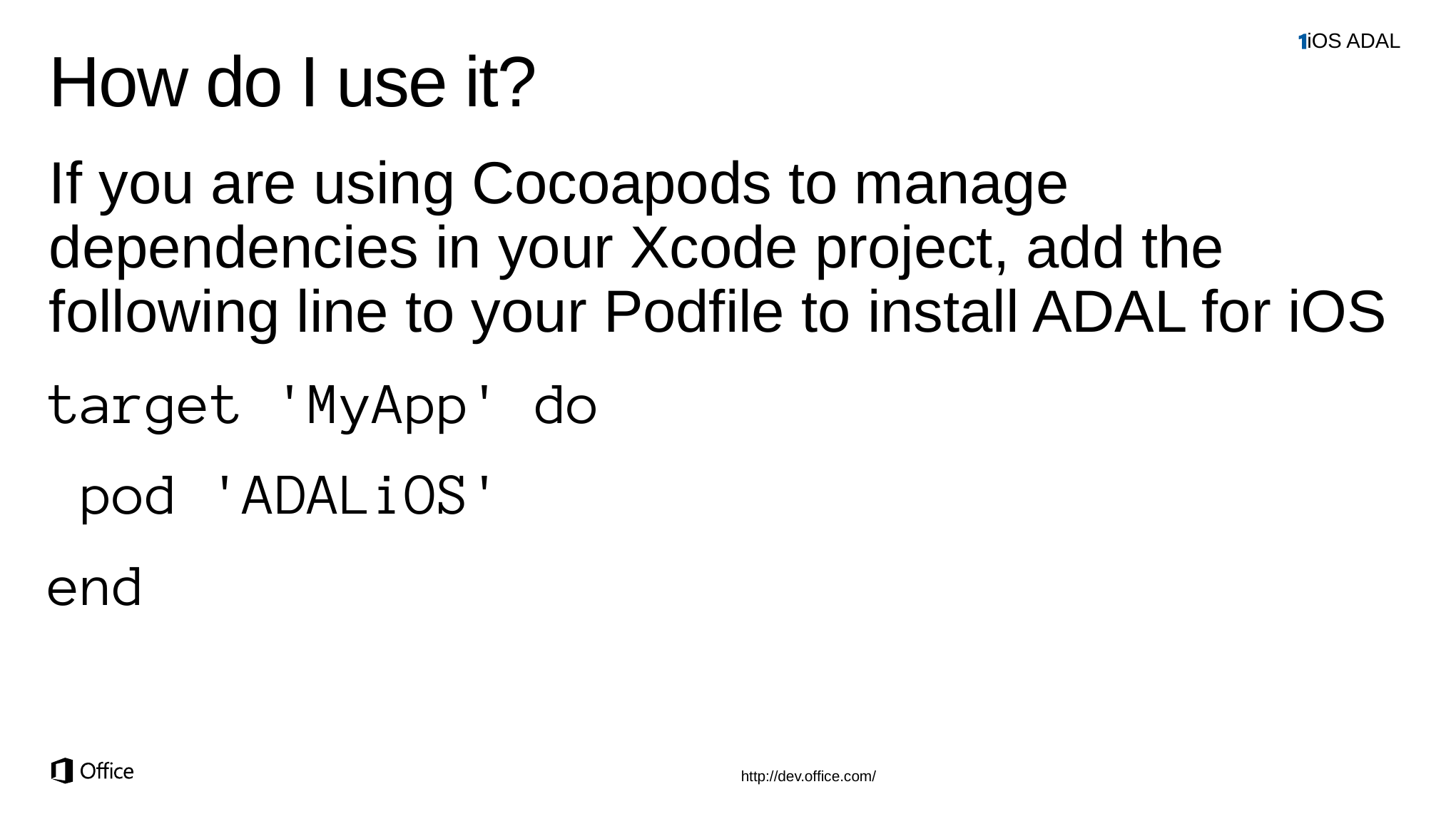

iOS ADAL

# How do I use it?
If you are using Cocoapods to manage
dependencies in your Xcode project, add the following line to your Podfile to install ADAL for iOS
target 'MyApp' do
 pod 'ADALiOS'
end